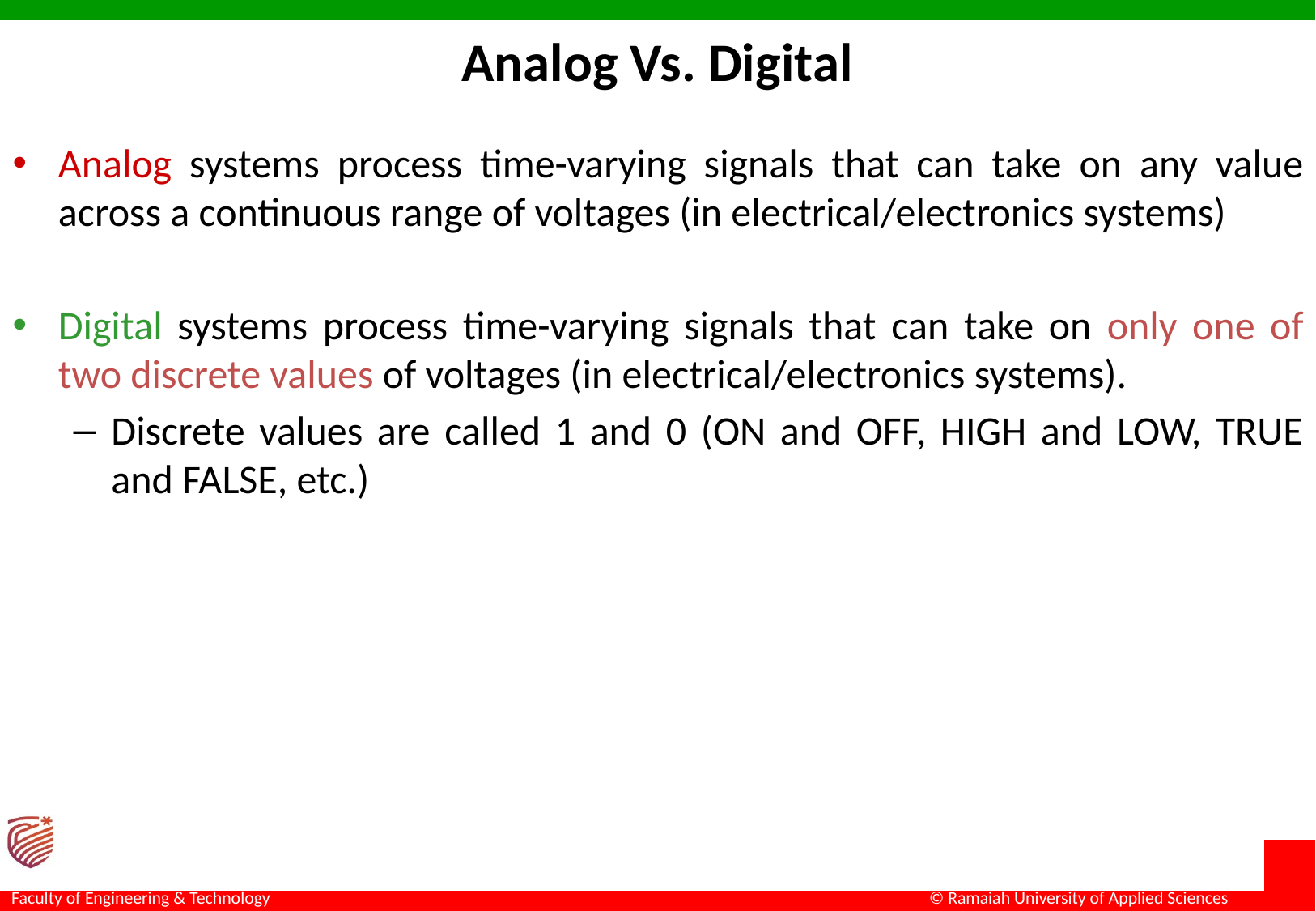

Analog Vs. Digital
Analog systems process time-varying signals that can take on any value across a continuous range of voltages (in electrical/electronics systems)

Digital systems process time-varying signals that can take on only one of two discrete values of voltages (in electrical/electronics systems).
Discrete values are called 1 and 0 (ON and OFF, HIGH and LOW, TRUE and FALSE, etc.)